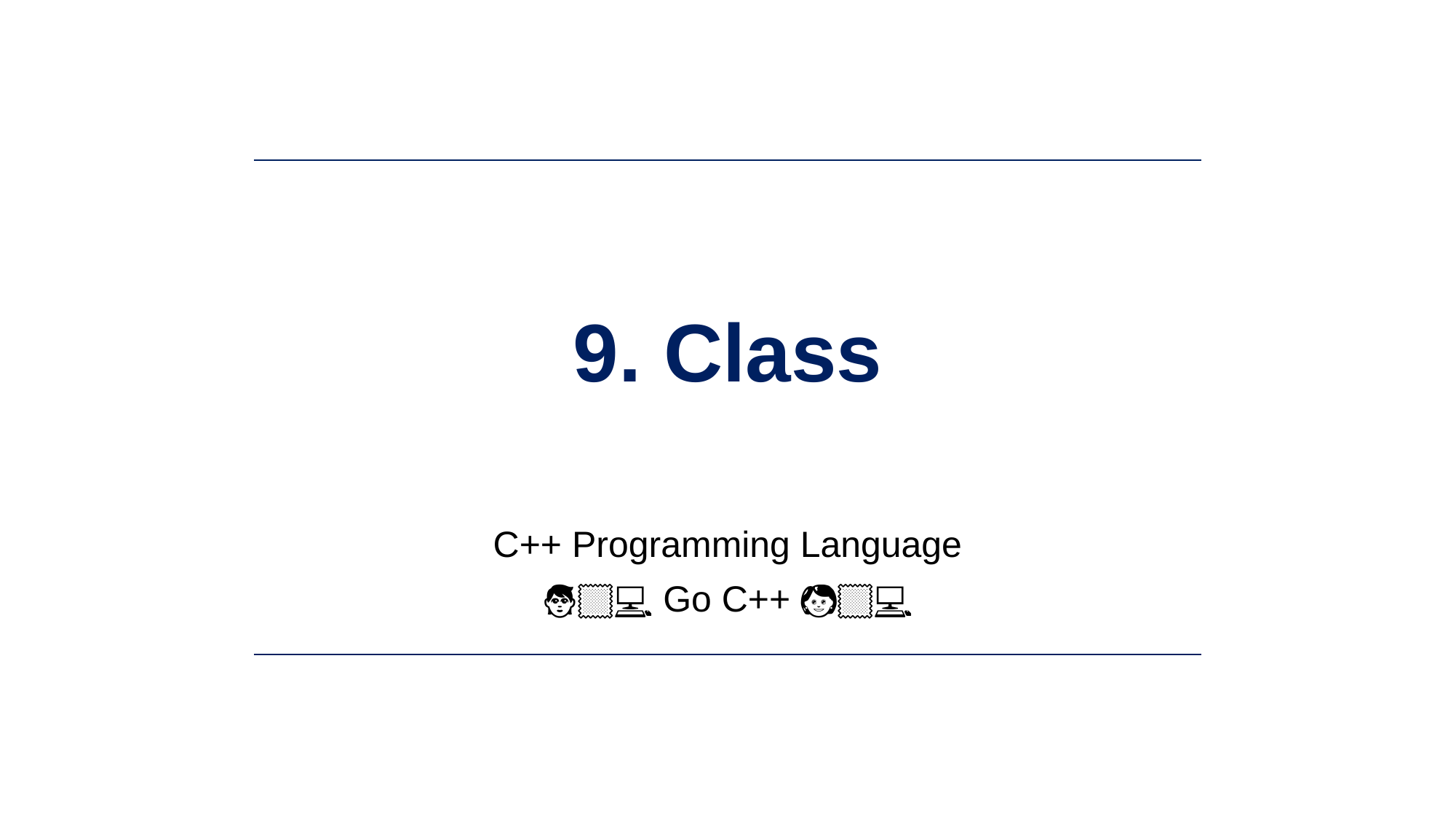

# 9. Class

C++ Programming Language
🧑🏻‍💻 Go C++ 👩🏻‍💻